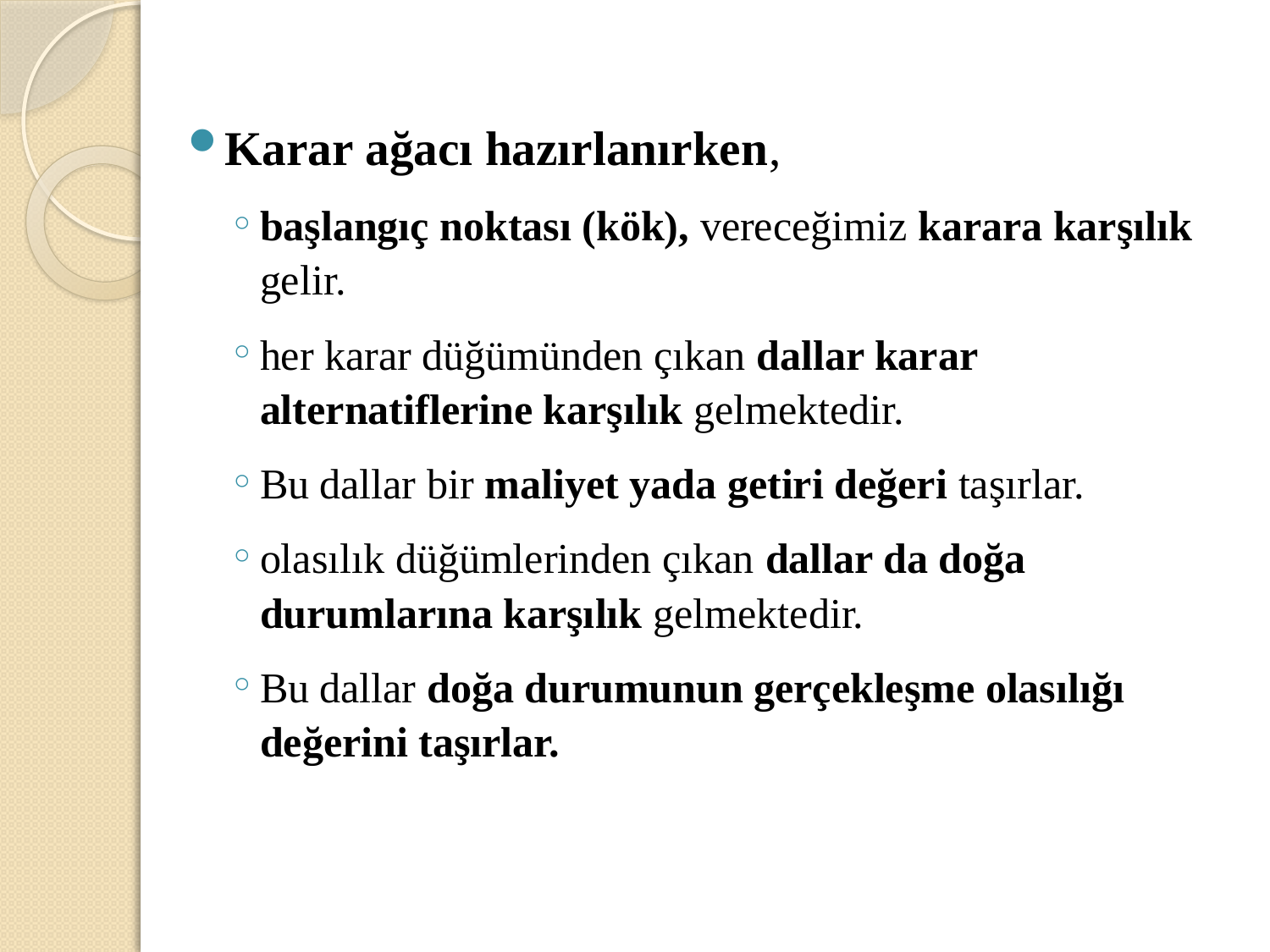

Karar ağacı hazırlanırken,
başlangıç noktası (kök), vereceğimiz karara karşılık gelir.
her karar düğümünden çıkan dallar karar alternatiflerine karşılık gelmektedir.
Bu dallar bir maliyet yada getiri değeri taşırlar.
olasılık düğümlerinden çıkan dallar da doğa durumlarına karşılık gelmektedir.
Bu dallar doğa durumunun gerçekleşme olasılığı değerini taşırlar.